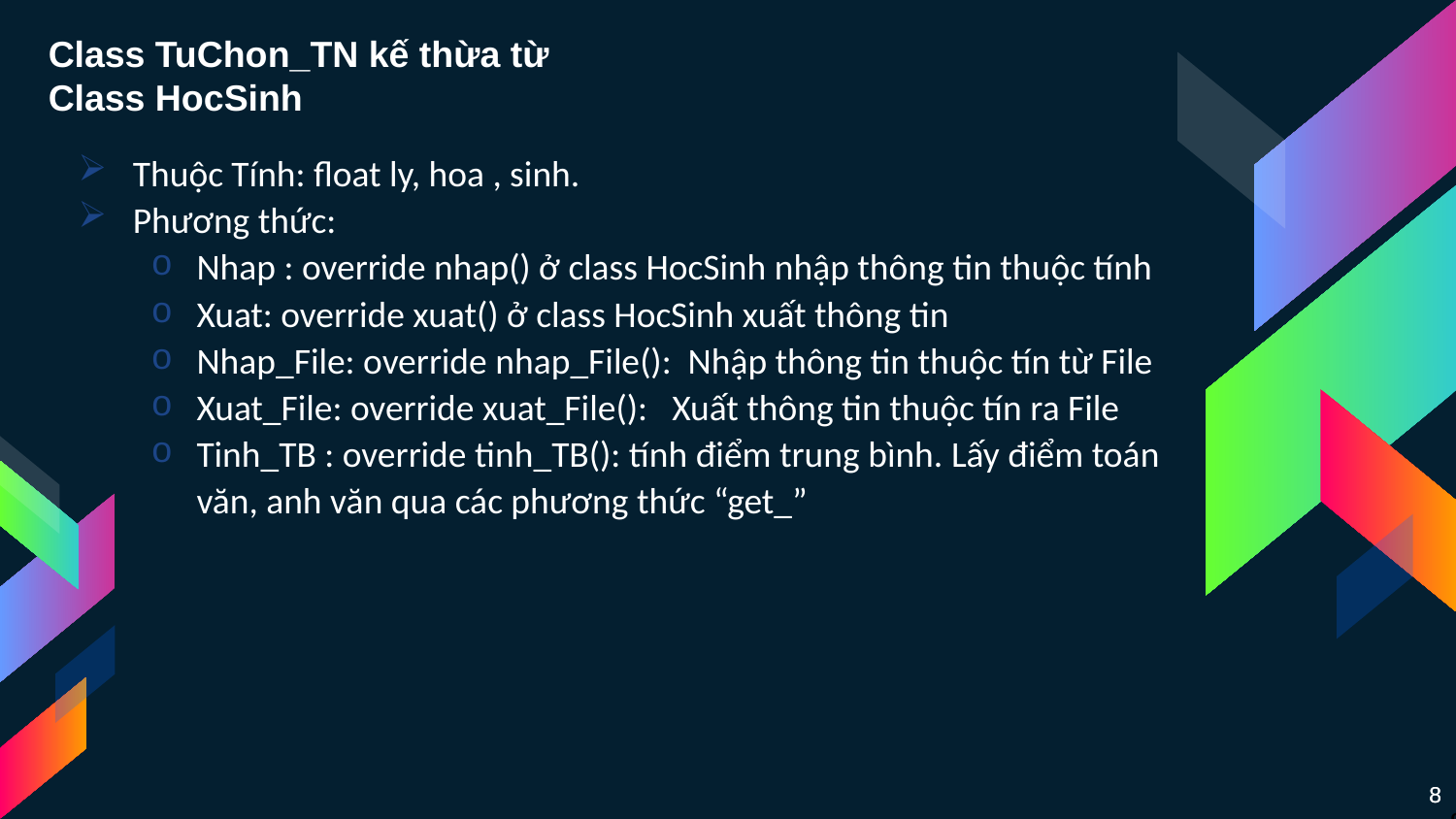

Class TuChon_TN kế thừa từ
Class HocSinh
Thuộc Tính: float ly, hoa , sinh.
Phương thức:
Nhap : override nhap() ở class HocSinh nhập thông tin thuộc tính
Xuat: override xuat() ở class HocSinh xuất thông tin
Nhap_File: override nhap_File():  Nhập thông tin thuộc tín từ File
Xuat_File: override xuat_File():   Xuất thông tin thuộc tín ra File
Tinh_TB : override tinh_TB(): tính điểm trung bình. Lấy điểm toán văn, anh văn qua các phương thức “get_”

8
8
8